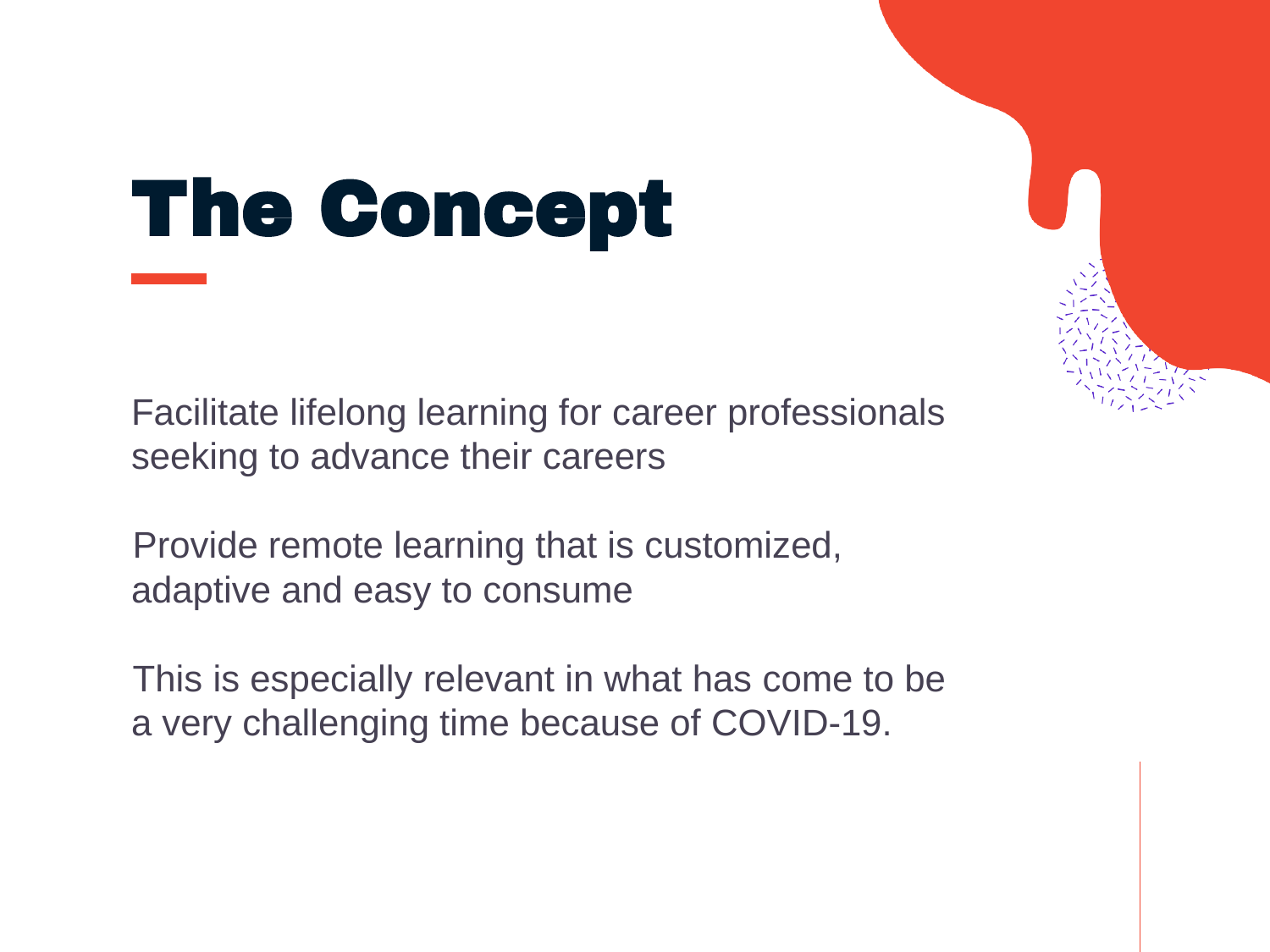

# The Concept
Facilitate lifelong learning for career professionals seeking to advance their careers

Provide remote learning that is customized, adaptive and easy to consume

This is especially relevant in what has come to be a very challenging time because of COVID-19.